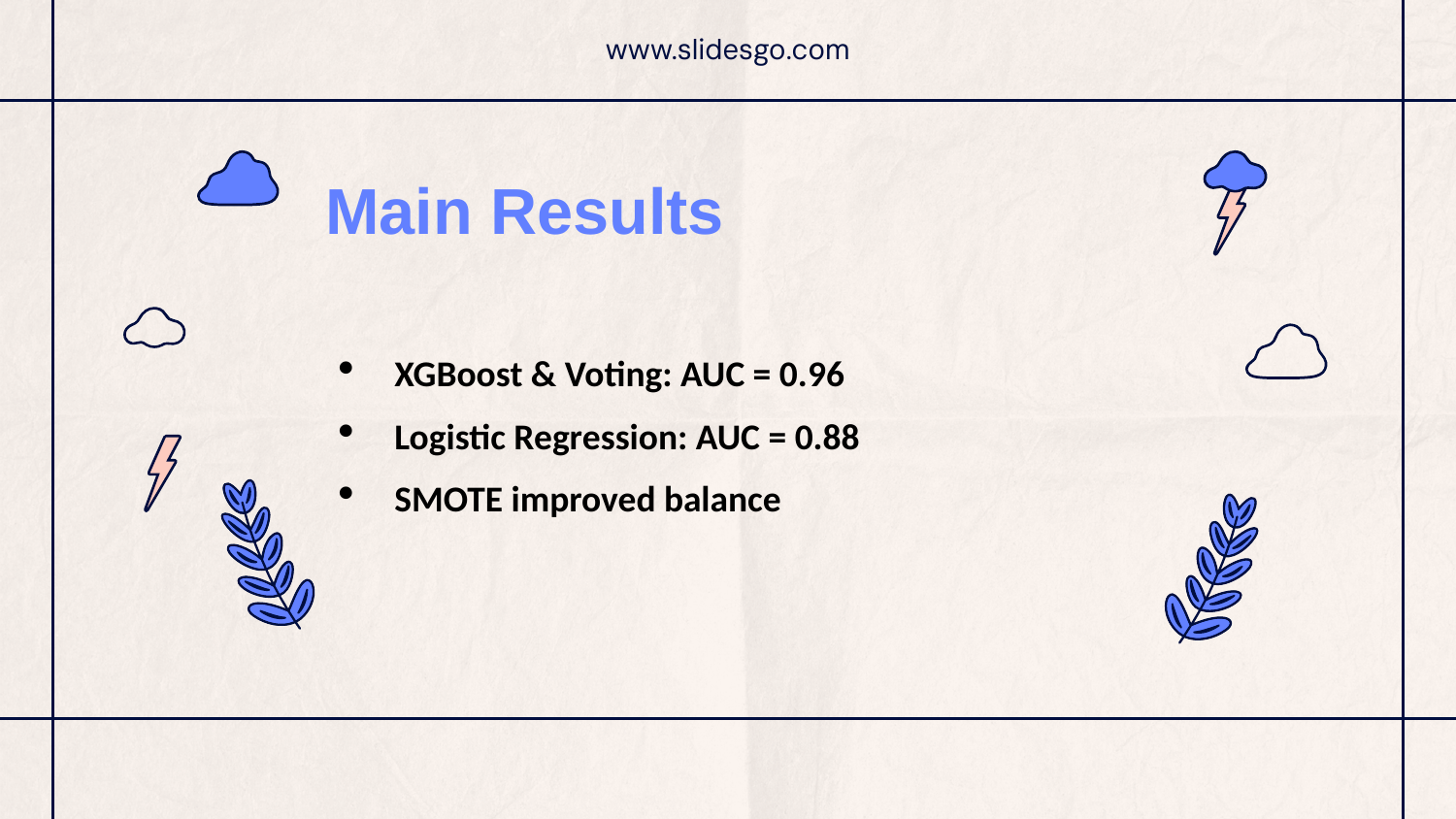

www.slidesgo.com

# Main Results

XGBoost & Voting: AUC = 0.96
Logistic Regression: AUC = 0.88
SMOTE improved balance